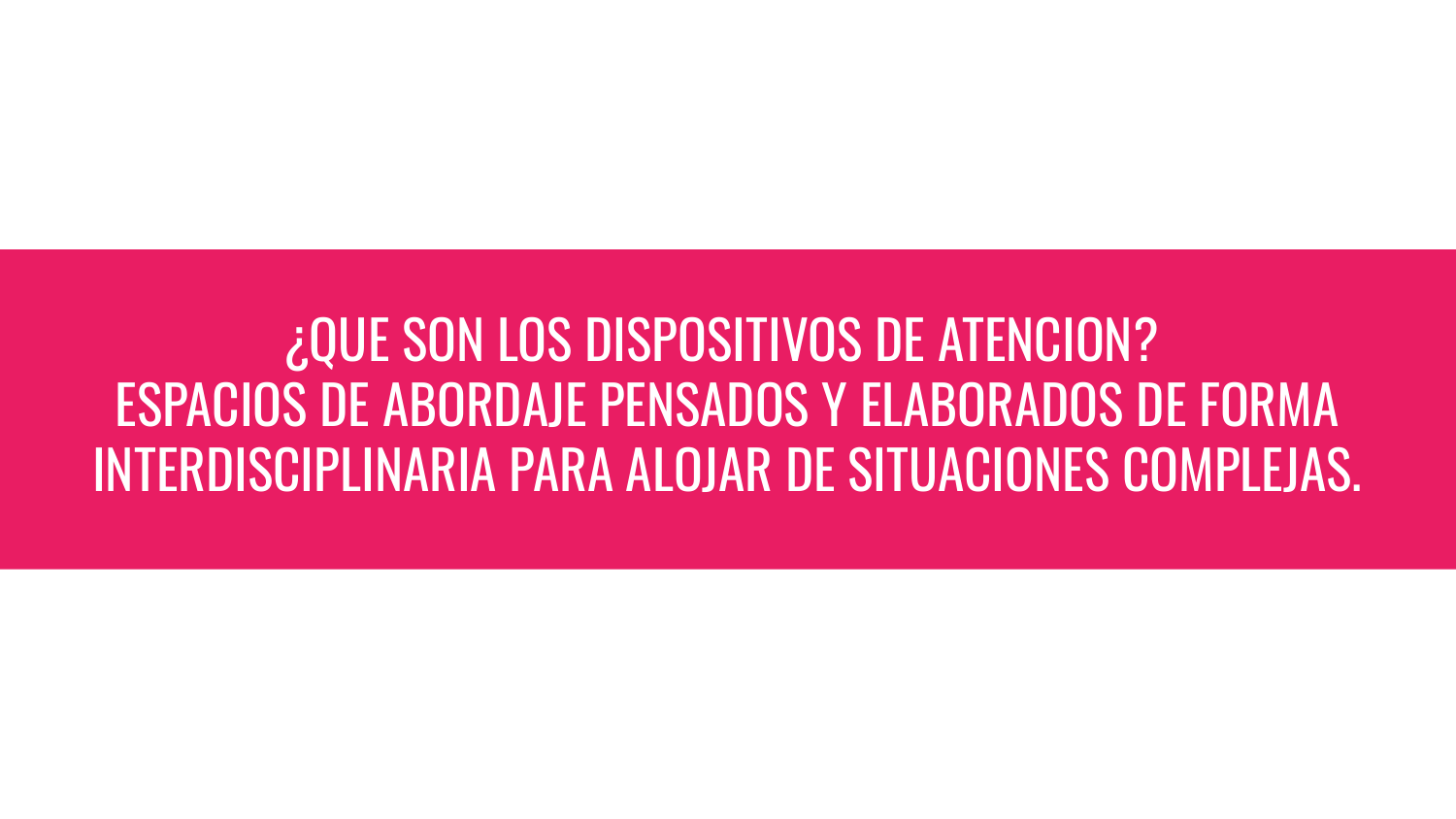

# ¿QUE SON LOS DISPOSITIVOS DE ATENCION?
ESPACIOS DE ABORDAJE PENSADOS Y ELABORADOS DE FORMA INTERDISCIPLINARIA PARA ALOJAR DE SITUACIONES COMPLEJAS.